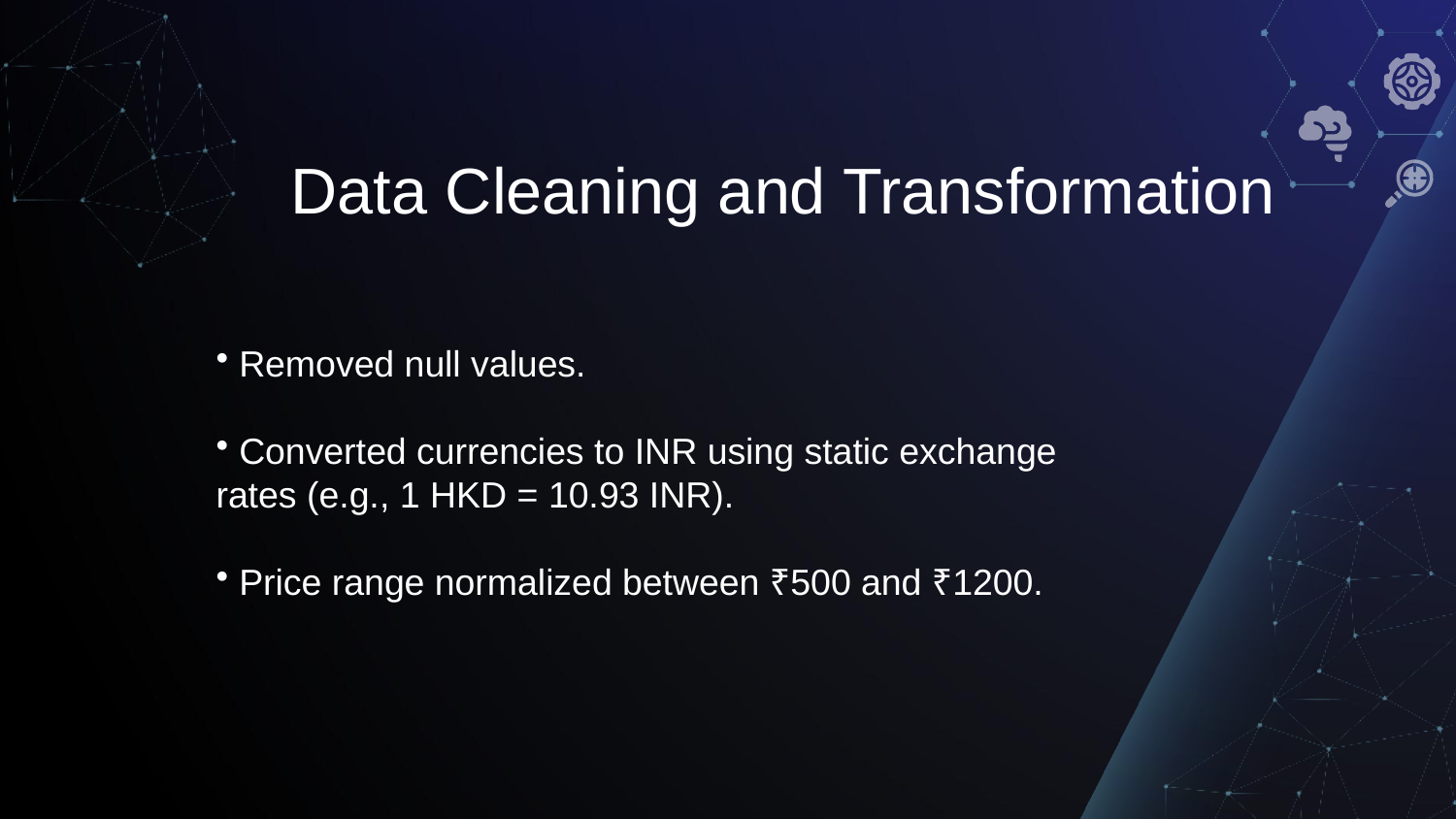

# Data Cleaning and Transformation
 Removed null values.

 Converted currencies to INR using static exchange  	rates (e.g., 1 HKD = 10.93 INR).

 Price range normalized between ₹500 and ₹1200.